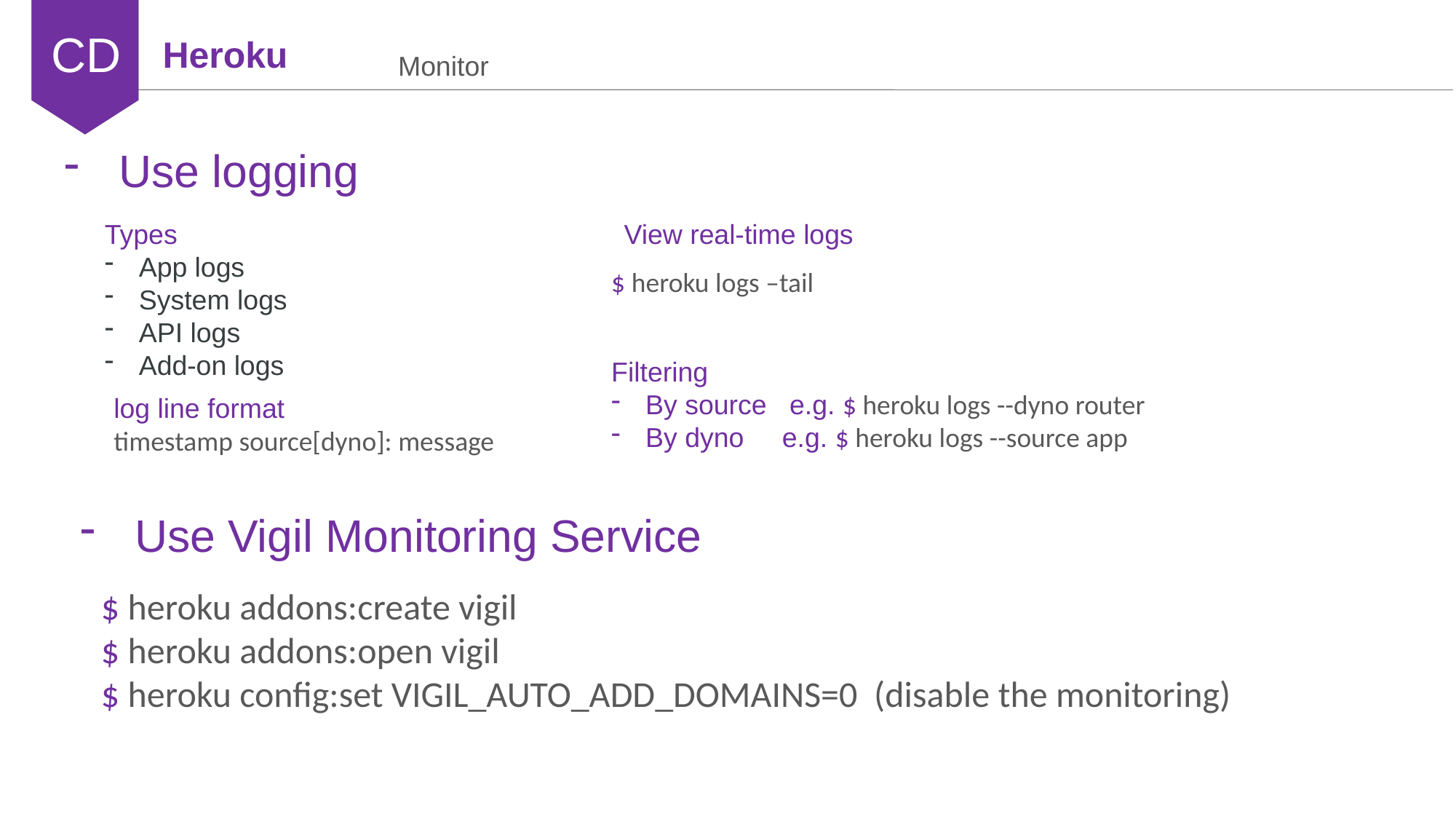

Chart

Monitor

CD
Heroku

Use logging
Types
App logs
System logs
API logs
Add-on logs
View real-time logs
$ heroku logs –tail
Filtering
By source   e.g. $ heroku logs --dyno router
By dyno     e.g. $ heroku logs --source app
log line format
timestamp source[dyno]: message
Use Vigil Monitoring Service

$ heroku addons:create vigil
$ heroku addons:open vigil
$ heroku config:set VIGIL_AUTO_ADD_DOMAINS=0  (disable the monitoring)